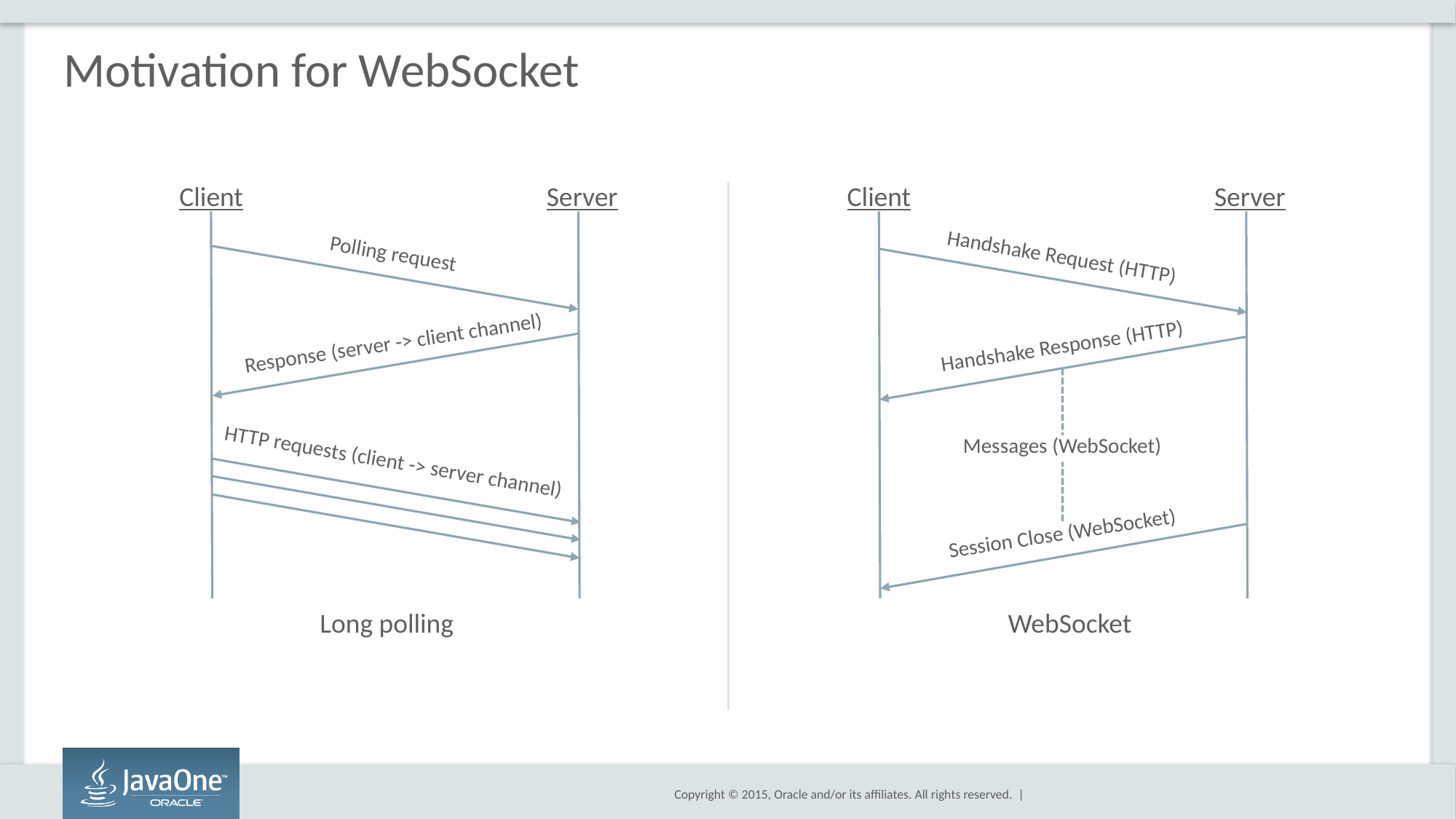

# Motivation for WebSocket
Client
Server
Client
Server

Polling request

Handshake Request (HTTP)

Response (server -> client channel)

Handshake Response (HTTP)

Messages (WebSocket)
HTTP requests (client -> server channel)

Session Close (WebSocket)

Long polling
WebSocket